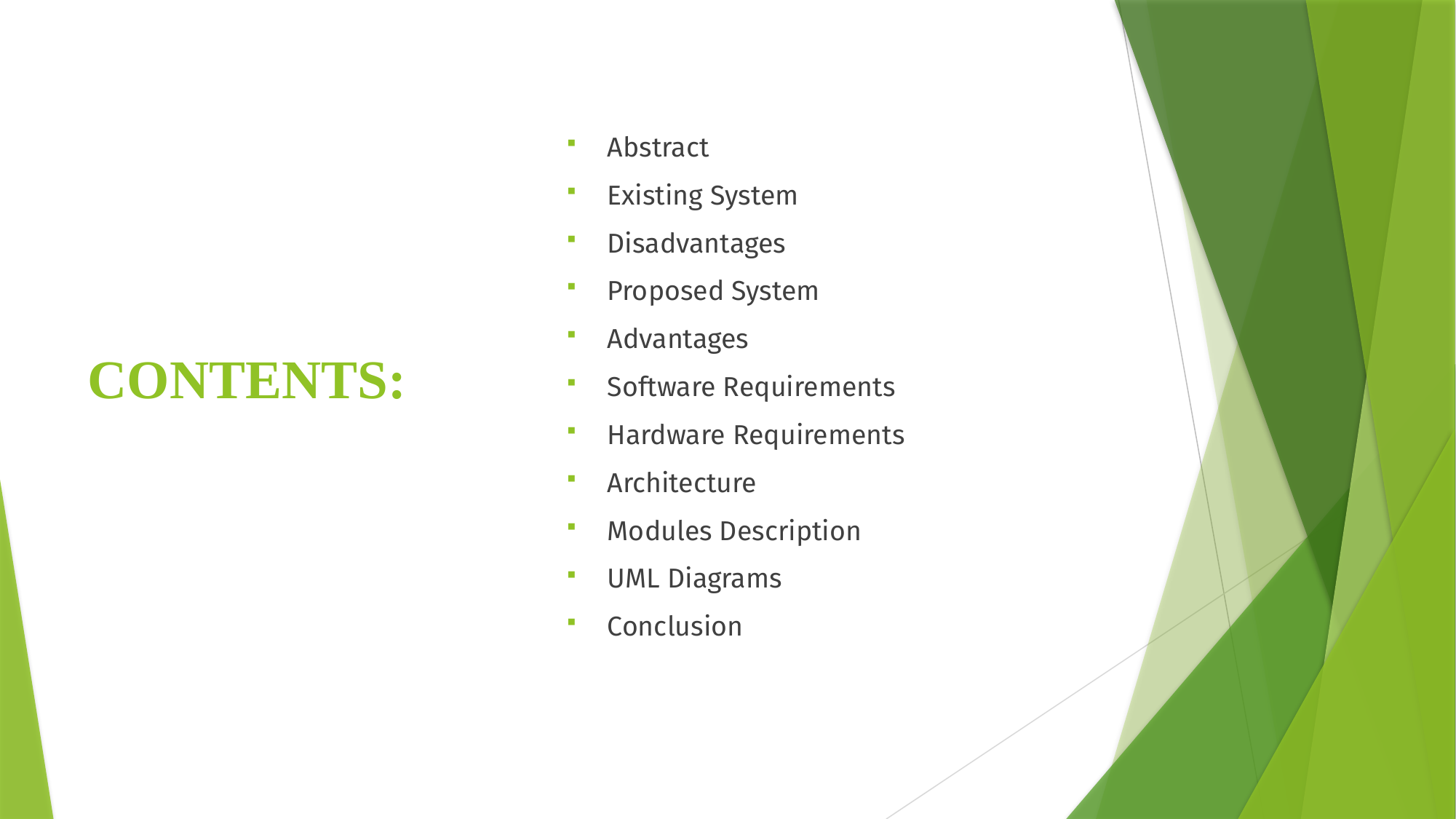

# CONTENTS:
Abstract
Existing System
Disadvantages
Proposed System
Advantages
Software Requirements
Hardware Requirements
Architecture
Modules Description
UML Diagrams
Conclusion